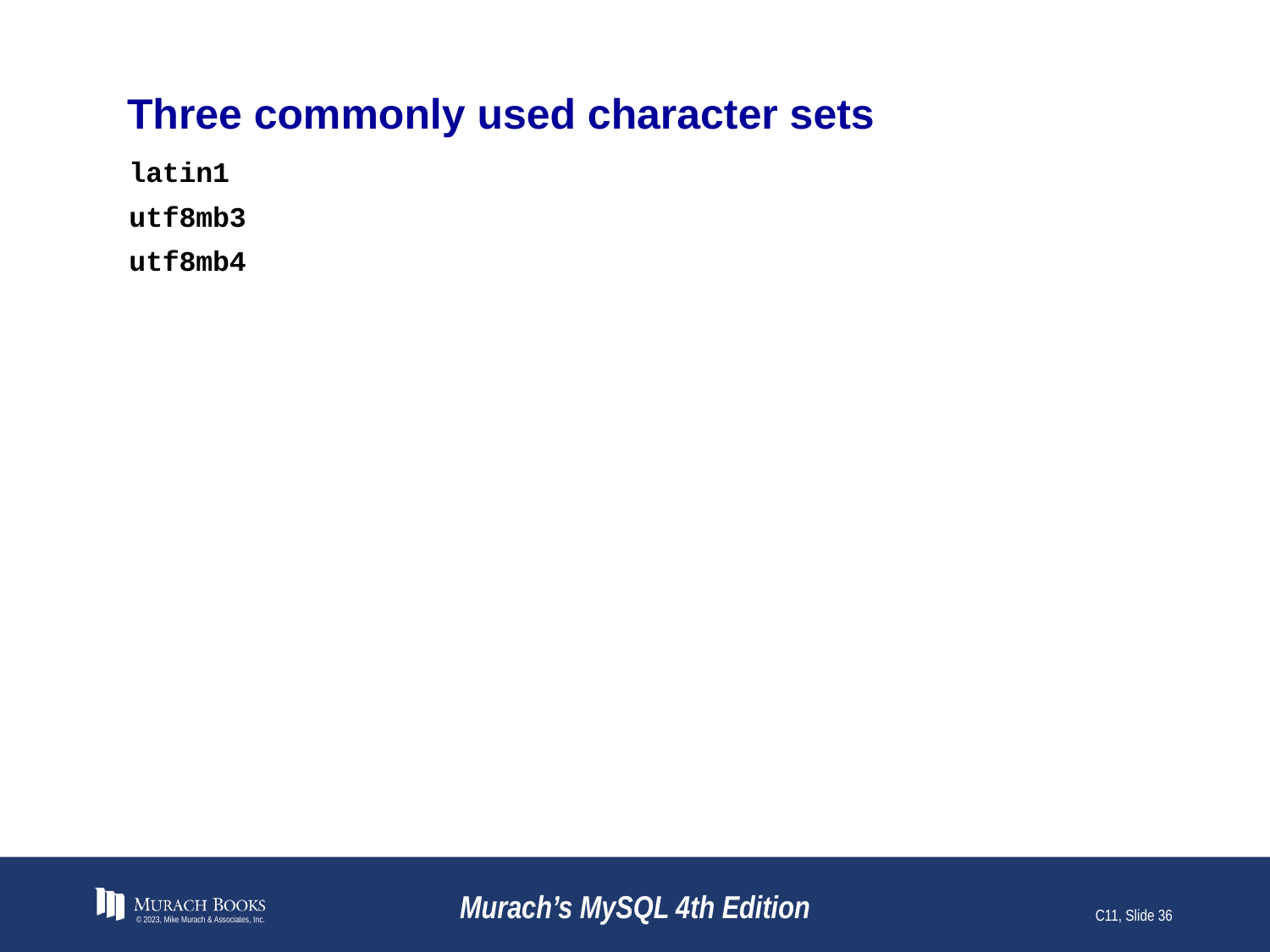

# Three commonly used character sets
latin1
utf8mb3
utf8mb4

© 2023, Mike Murach & Associates, Inc.
Murach’s MySQL 4th Edition

C11, Slide 36